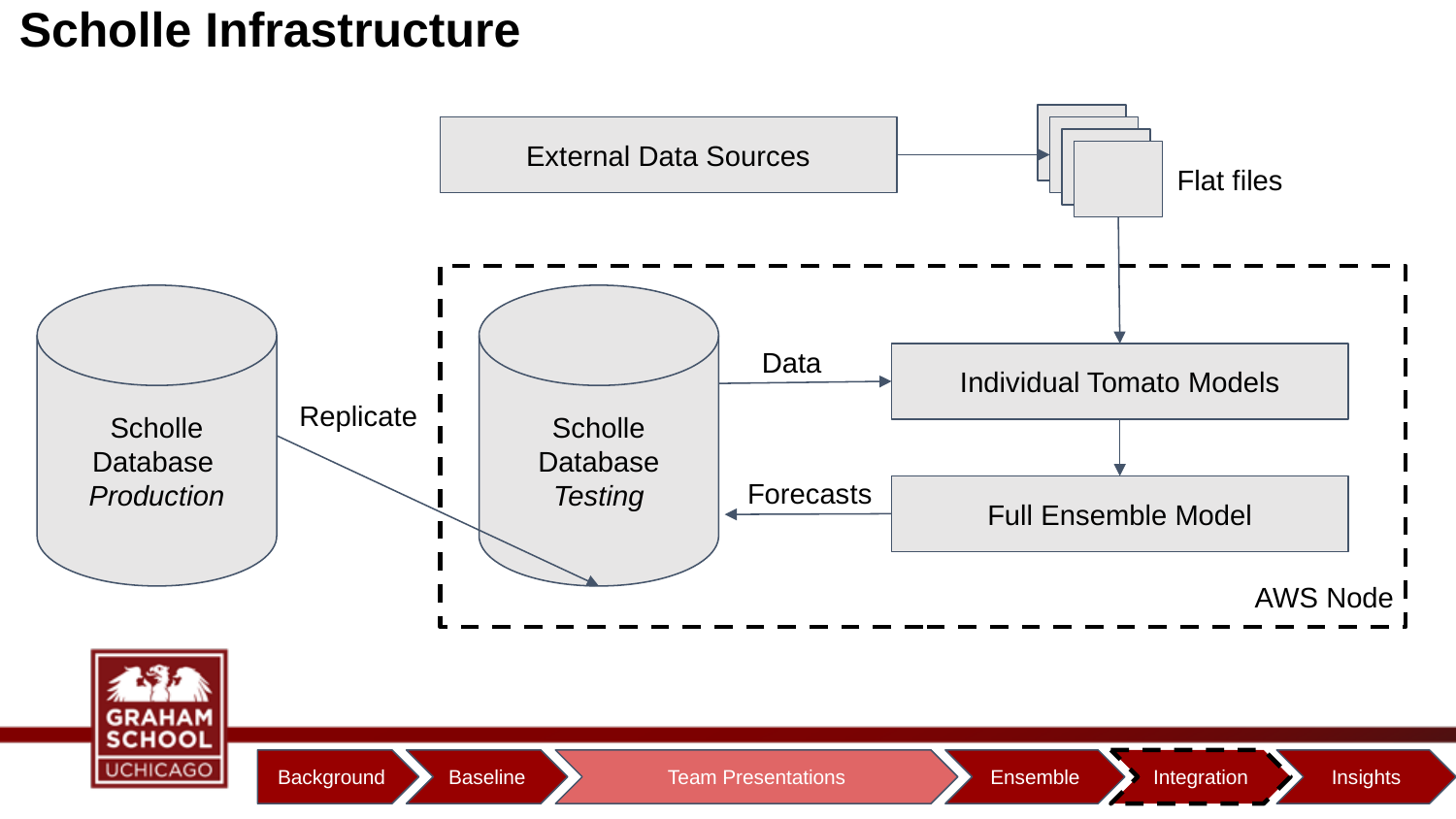

# Scholle Infrastructure

External Data Sources

Flat files

Scholle Database
Production
Scholle Database
Testing
Data
Individual Tomato Models
Replicate
Forecasts
Full Ensemble Model
AWS Node
Background
Baseline
Team Presentations
Ensemble
Integration
Insights